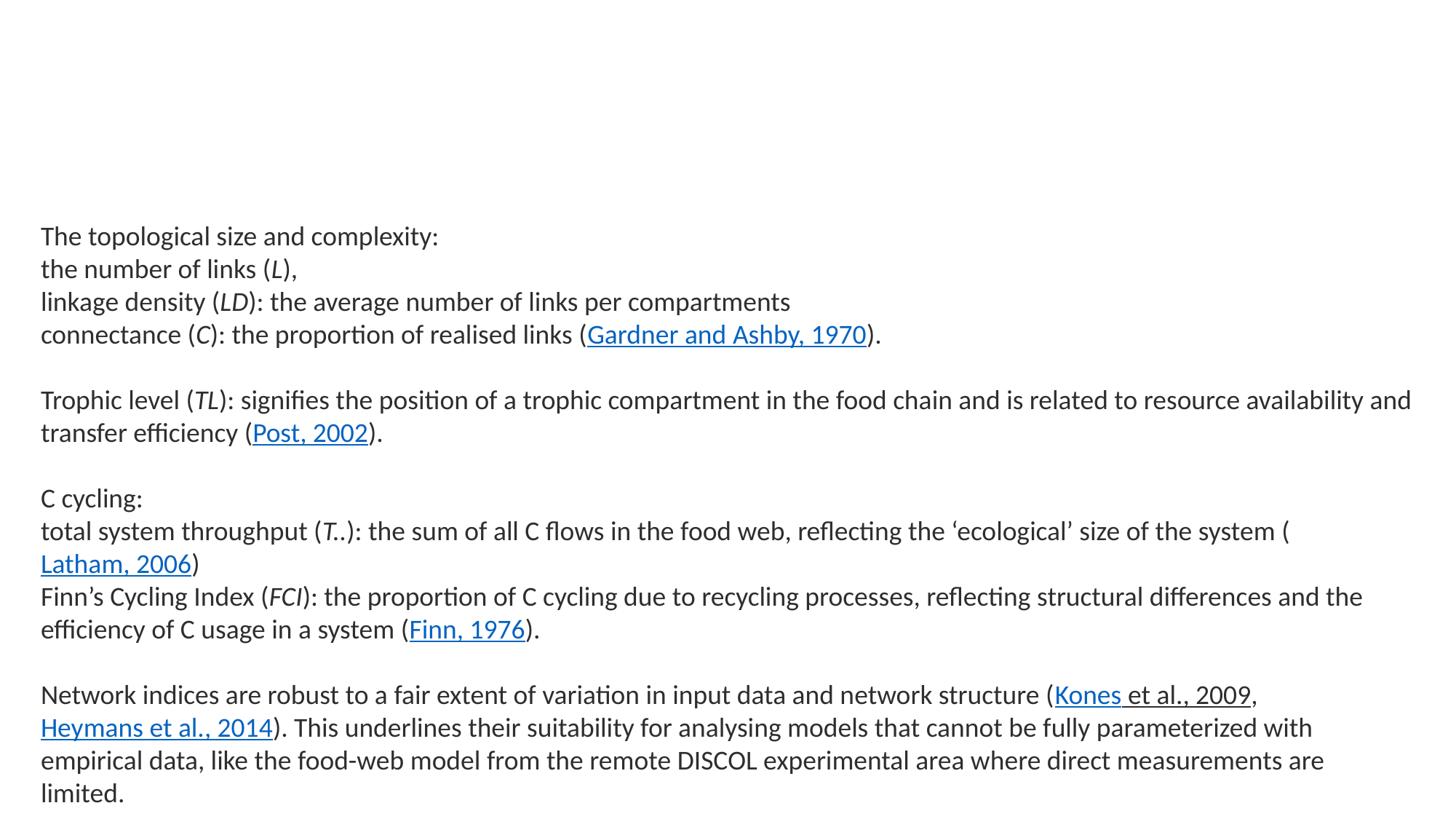

#
The topological size and complexity:
the number of links (L),
linkage density (LD): the average number of links per compartments
connectance (C): the proportion of realised links (Gardner and Ashby, 1970).

Trophic level (TL): signifies the position of a trophic compartment in the food chain and is related to resource availability and transfer efficiency (Post, 2002).

C cycling:
total system throughput (T..): the sum of all C flows in the food web, reflecting the ‘ecological’ size of the system (Latham, 2006)
Finn’s Cycling Index (FCI): the proportion of C cycling due to recycling processes, reflecting structural differences and the efficiency of C usage in a system (Finn, 1976).

Network indices are robust to a fair extent of variation in input data and network structure (Kones et al., 2009, Heymans et al., 2014). This underlines their suitability for analysing models that cannot be fully parameterized with empirical data, like the food-web model from the remote DISCOL experimental area where direct measurements are limited.